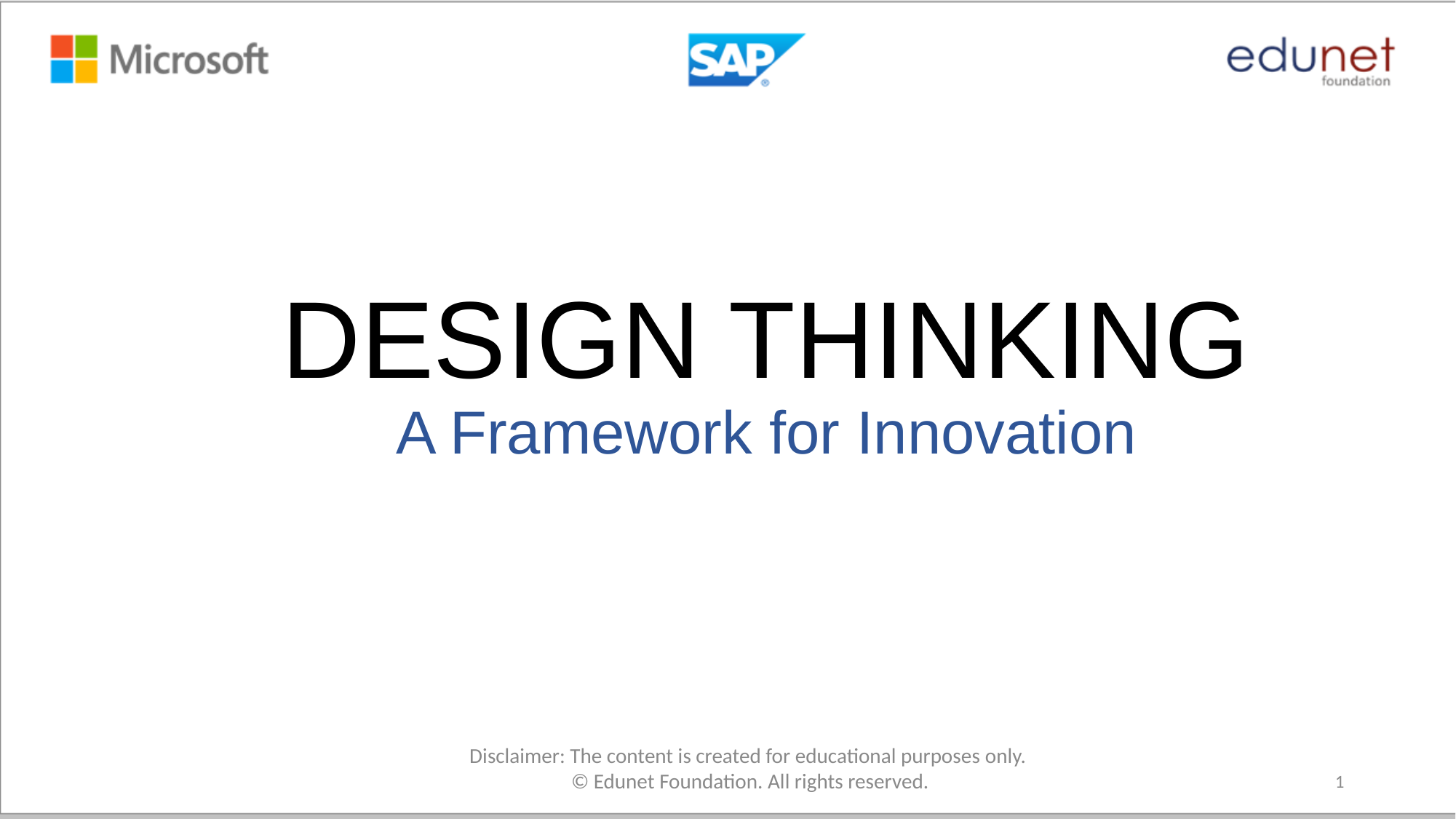

# DESIGN THINKING A Framework for Innovation
Disclaimer: The content is created for educational purposes only.  © Edunet Foundation. All rights reserved.

1